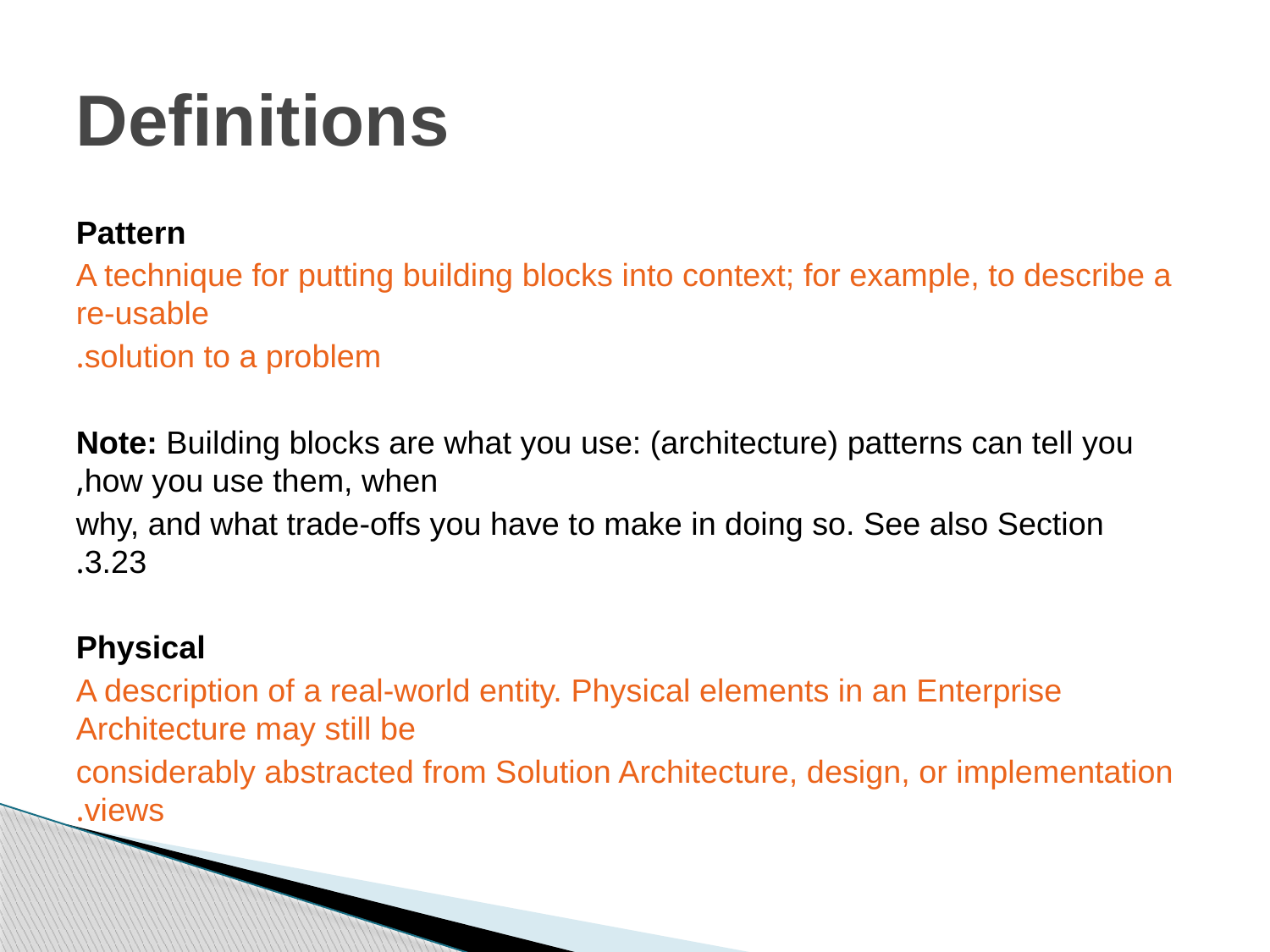

# Definitions
Pattern
A technique for putting building blocks into context; for example, to describe a re-usable
solution to a problem.

Note: Building blocks are what you use: (architecture) patterns can tell you how you use them, when,
why, and what trade-offs you have to make in doing so. See also Section 3.23.

Physical
A description of a real-world entity. Physical elements in an Enterprise Architecture may still be
considerably abstracted from Solution Architecture, design, or implementation views.